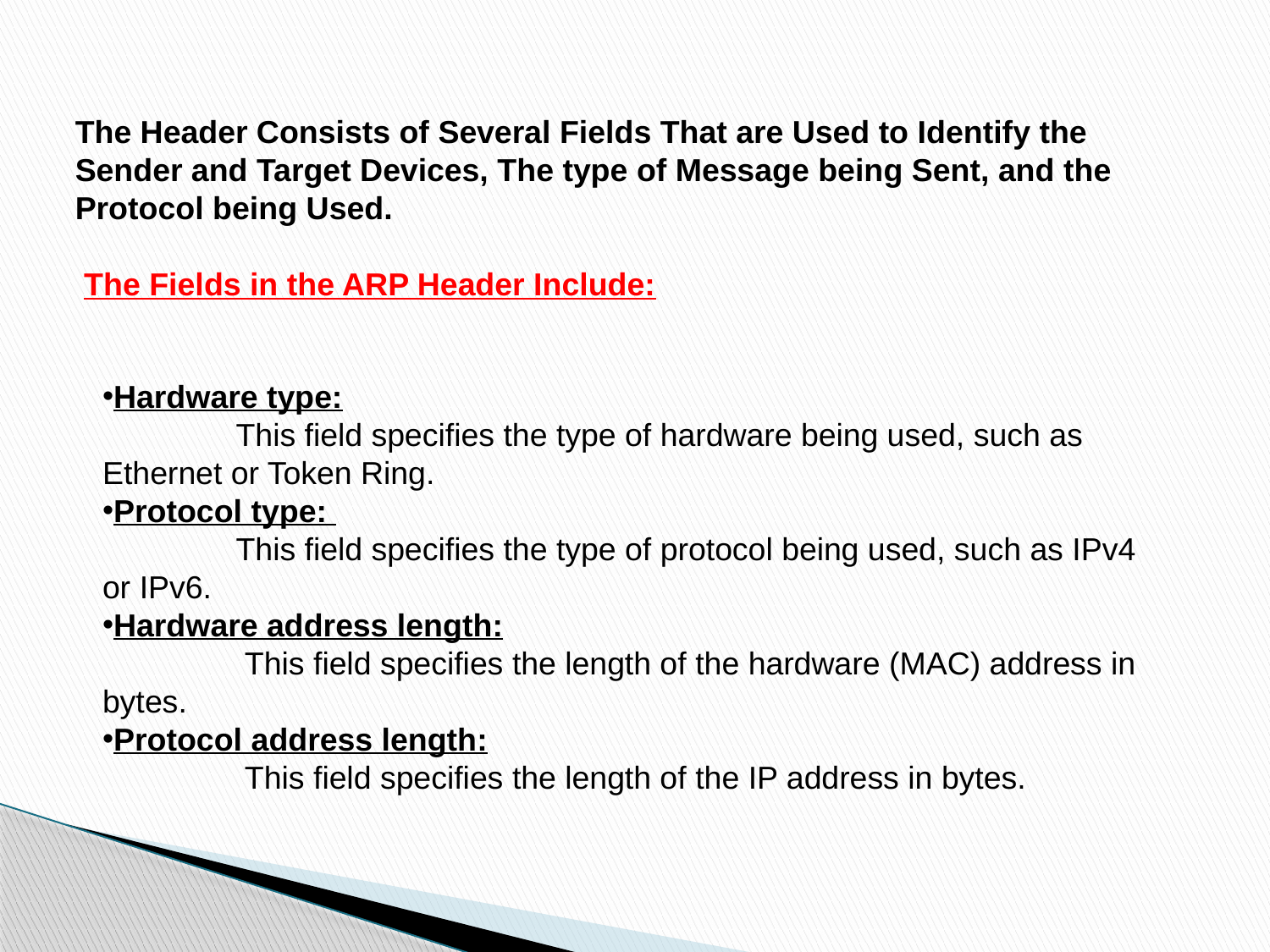

The Header Consists of Several Fields That are Used to Identify the Sender and Target Devices, The type of Message being Sent, and the Protocol being Used.
 The Fields in the ARP Header Include:
Hardware type:
               This field specifies the type of hardware being used, such as Ethernet or Token Ring.
Protocol type:
               This field specifies the type of protocol being used, such as IPv4 or IPv6.
Hardware address length:
                This field specifies the length of the hardware (MAC) address in bytes.
Protocol address length:
                This field specifies the length of the IP address in bytes.